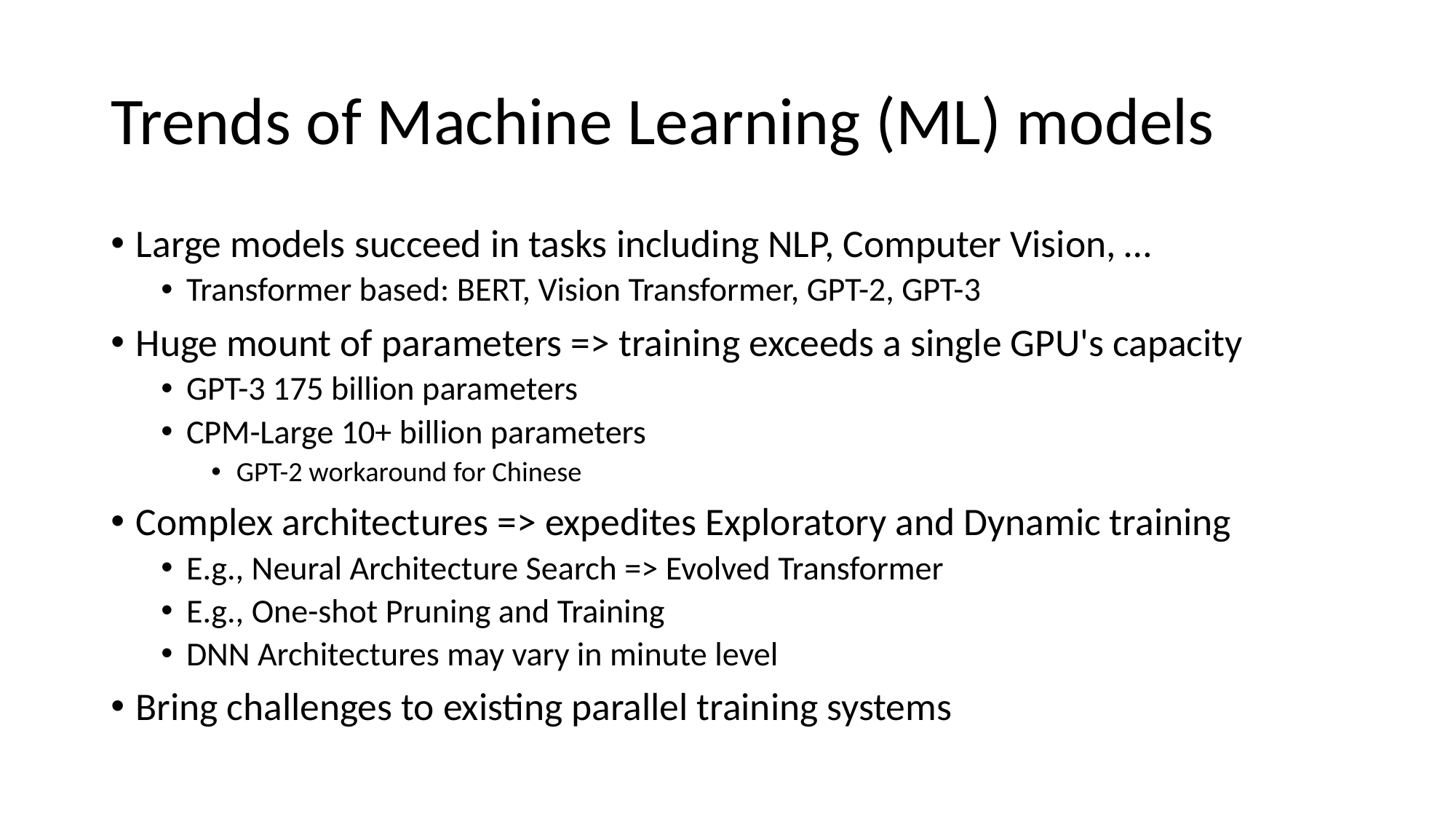

# Trends of Machine Learning (ML) models
Large models succeed in tasks including NLP, Computer Vision, …
Transformer based: BERT, Vision Transformer, GPT-2, GPT-3
Huge mount of parameters => training exceeds a single GPU's capacity
GPT-3 175 billion parameters
CPM-Large 10+ billion parameters
GPT-2 workaround for Chinese
Complex architectures => expedites Exploratory and Dynamic training
E.g., Neural Architecture Search => Evolved Transformer
E.g., One-shot Pruning and Training
DNN Architectures may vary in minute level
Bring challenges to existing parallel training systems